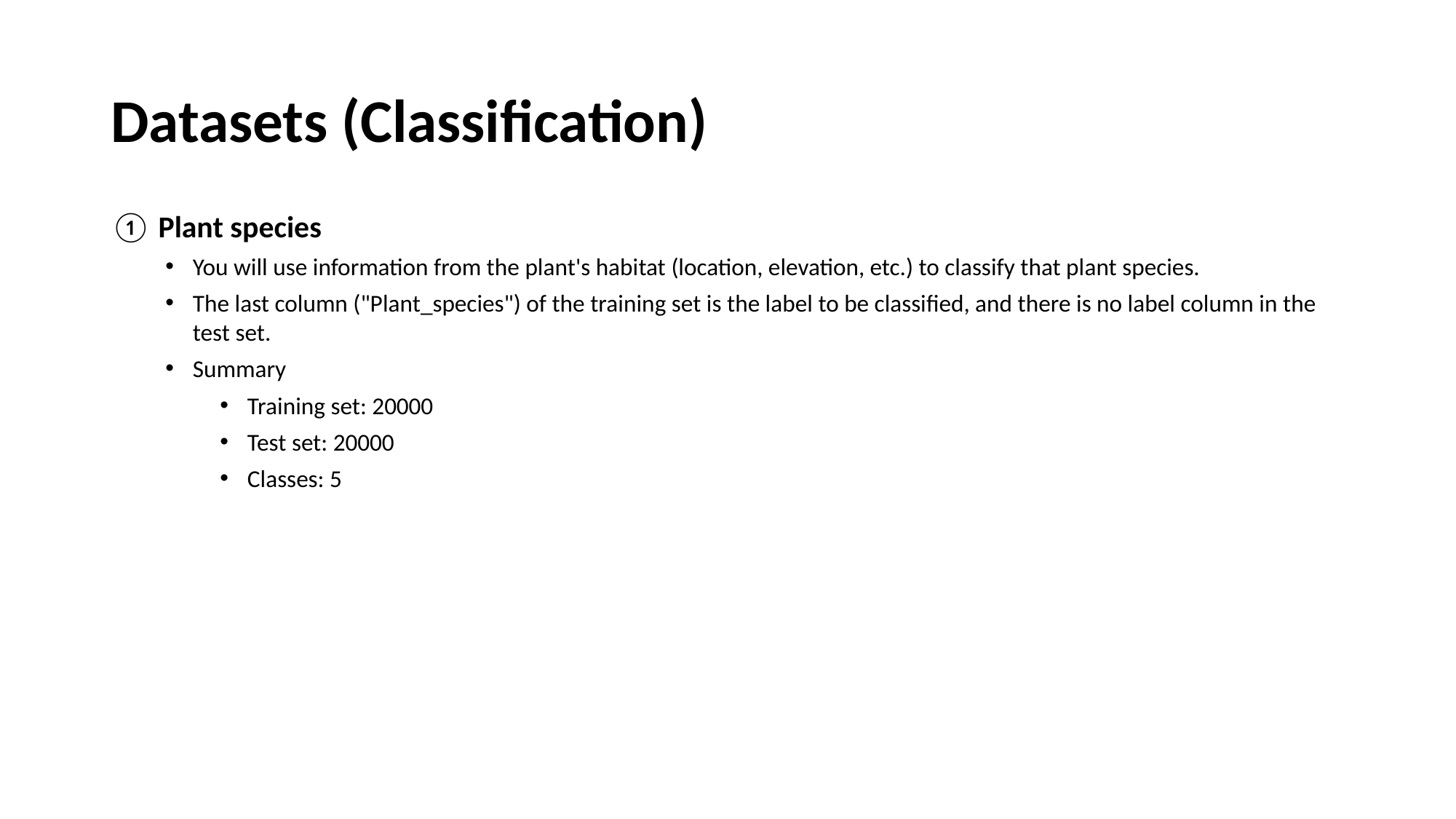

# Datasets (Classification)
① Plant species
You will use information from the plant's habitat (location, elevation, etc.) to classify that plant species.
The last column ("Plant_species") of the training set is the label to be classified, and there is no label column in the test set.
Summary
Training set: 20000
Test set: 20000
Classes: 5